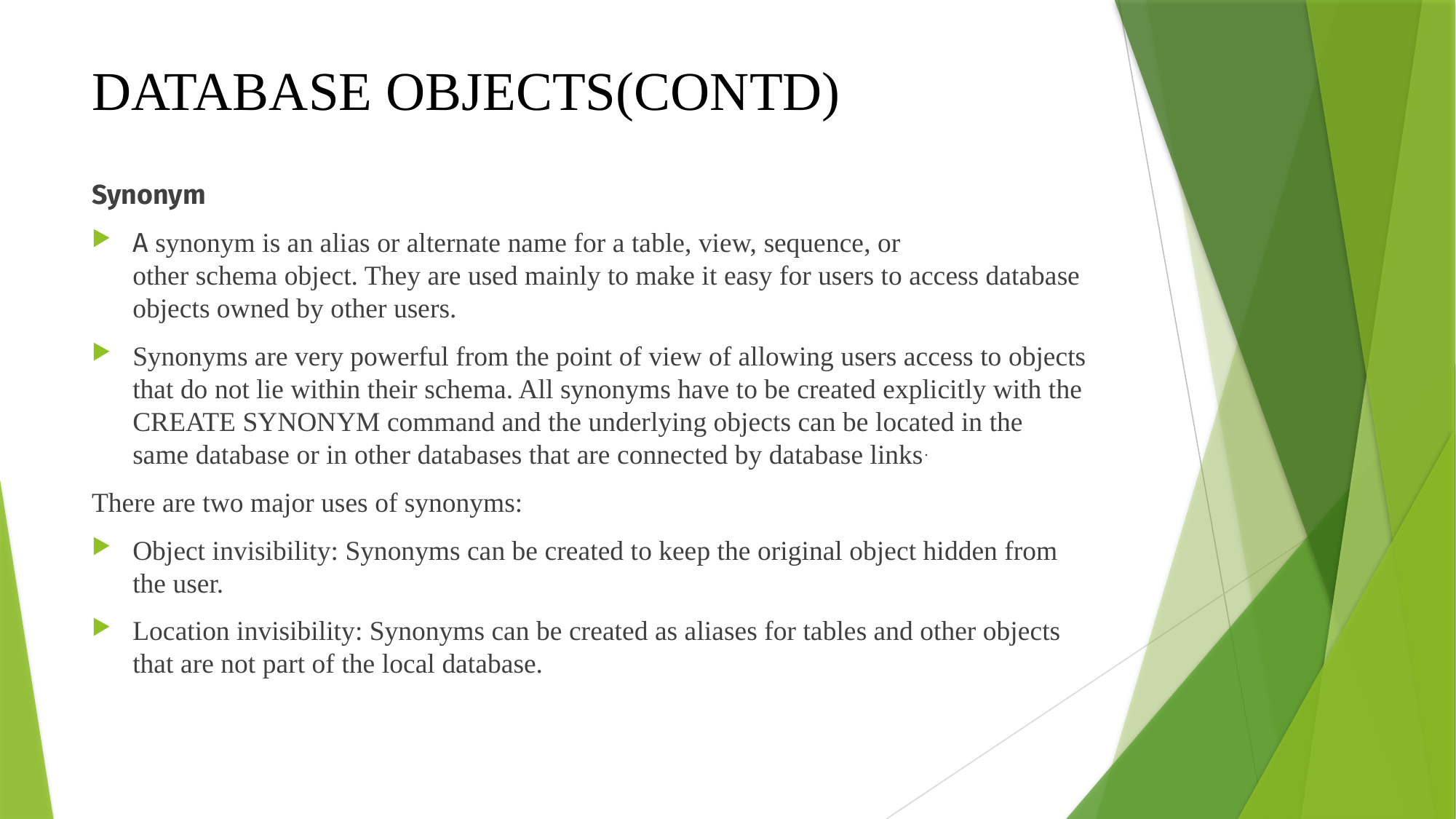

# DATABASE OBJECTS(CONTD)
Synonym
A synonym is an alias or alternate name for a table, view, sequence, or other schema object. They are used mainly to make it easy for users to access database objects owned by other users.
Synonyms are very powerful from the point of view of allowing users access to objects that do not lie within their schema. All synonyms have to be created explicitly with the CREATE SYNONYM command and the underlying objects can be located in the same database or in other databases that are connected by database links.
There are two major uses of synonyms:
Object invisibility: Synonyms can be created to keep the original object hidden from the user.
Location invisibility: Synonyms can be created as aliases for tables and other objects that are not part of the local database.